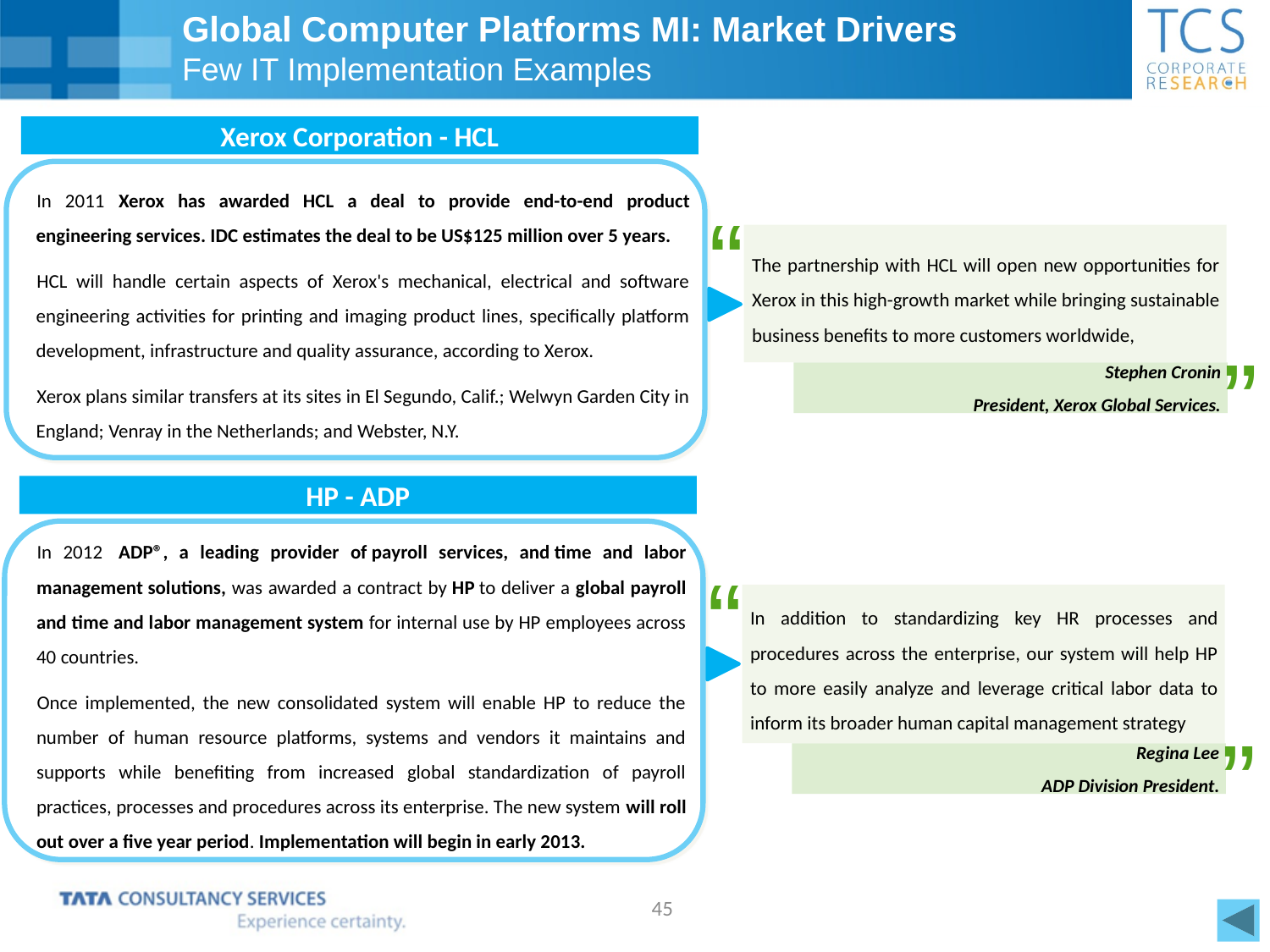

# Global Computer Platforms MI: Market Drivers Few IT Implementation Examples
Xerox Corporation - HCL
In 2011 Xerox has awarded HCL a deal to provide end-to-end product engineering services. IDC estimates the deal to be US$125 million over 5 years.
HCL will handle certain aspects of Xerox's mechanical, electrical and software engineering activities for printing and imaging product lines, specifically platform development, infrastructure and quality assurance, according to Xerox.
Xerox plans similar transfers at its sites in El Segundo, Calif.; Welwyn Garden City in England; Venray in the Netherlands; and Webster, N.Y.
“
The partnership with HCL will open new opportunities for Xerox in this high-growth market while bringing sustainable business benefits to more customers worldwide,

”
Stephen Cronin
President, Xerox Global Services.
HP - ADP
In 2012  ADP®, a leading provider of payroll services, and time and labor management solutions, was awarded a contract by HP to deliver a global payroll and time and labor management system for internal use by HP employees across 40 countries.
Once implemented, the new consolidated system will enable HP to reduce the number of human resource platforms, systems and vendors it maintains and supports while benefiting from increased global standardization of payroll practices, processes and procedures across its enterprise. The new system will roll out over a five year period. Implementation will begin in early 2013.
“
In addition to standardizing key HR processes and procedures across the enterprise, our system will help HP to more easily analyze and leverage critical labor data to inform its broader human capital management strategy

”
Regina Lee
ADP Division President.
45